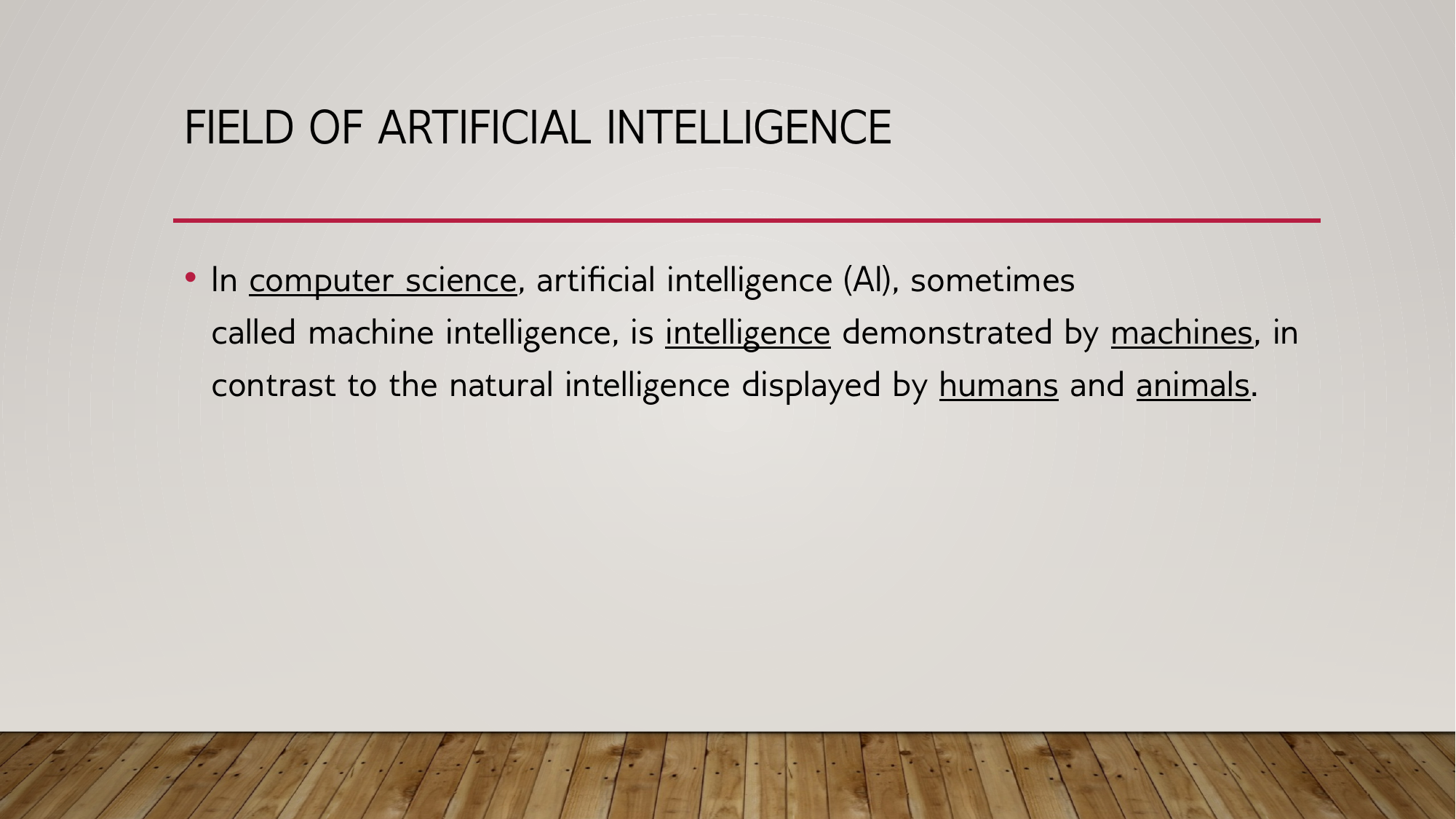

# Field of Artificial intelligence
In computer science, artificial intelligence (AI), sometimes called machine intelligence, is intelligence demonstrated by machines, in contrast to the natural intelligence displayed by humans and animals.